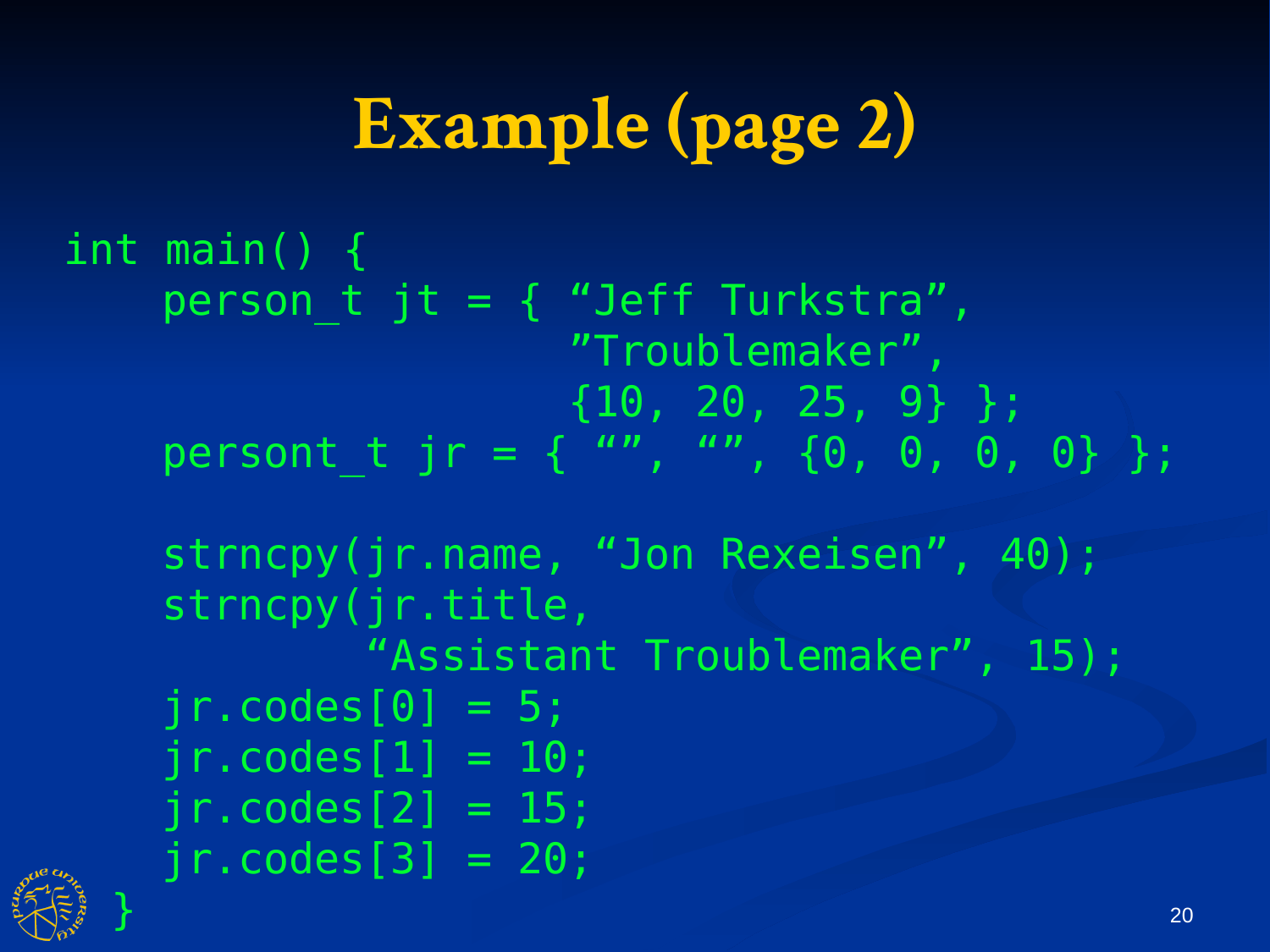

Example (page 2)
int main() {
  person_t jt = { “Jeff Turkstra”,
                  ”Troublemaker”,
                  {10, 20, 25, 9} };
  persont_t jr = { “”, “”, {0, 0, 0, 0} };
  strncpy(jr.name, “Jon Rexeisen”, 40);
  strncpy(jr.title,
          “Assistant Troublemaker”, 15);
  jr.codes[0] = 5;
  jr.codes[1] = 10;
  jr.codes[2] = 15;
  jr.codes[3] = 20;
}
20